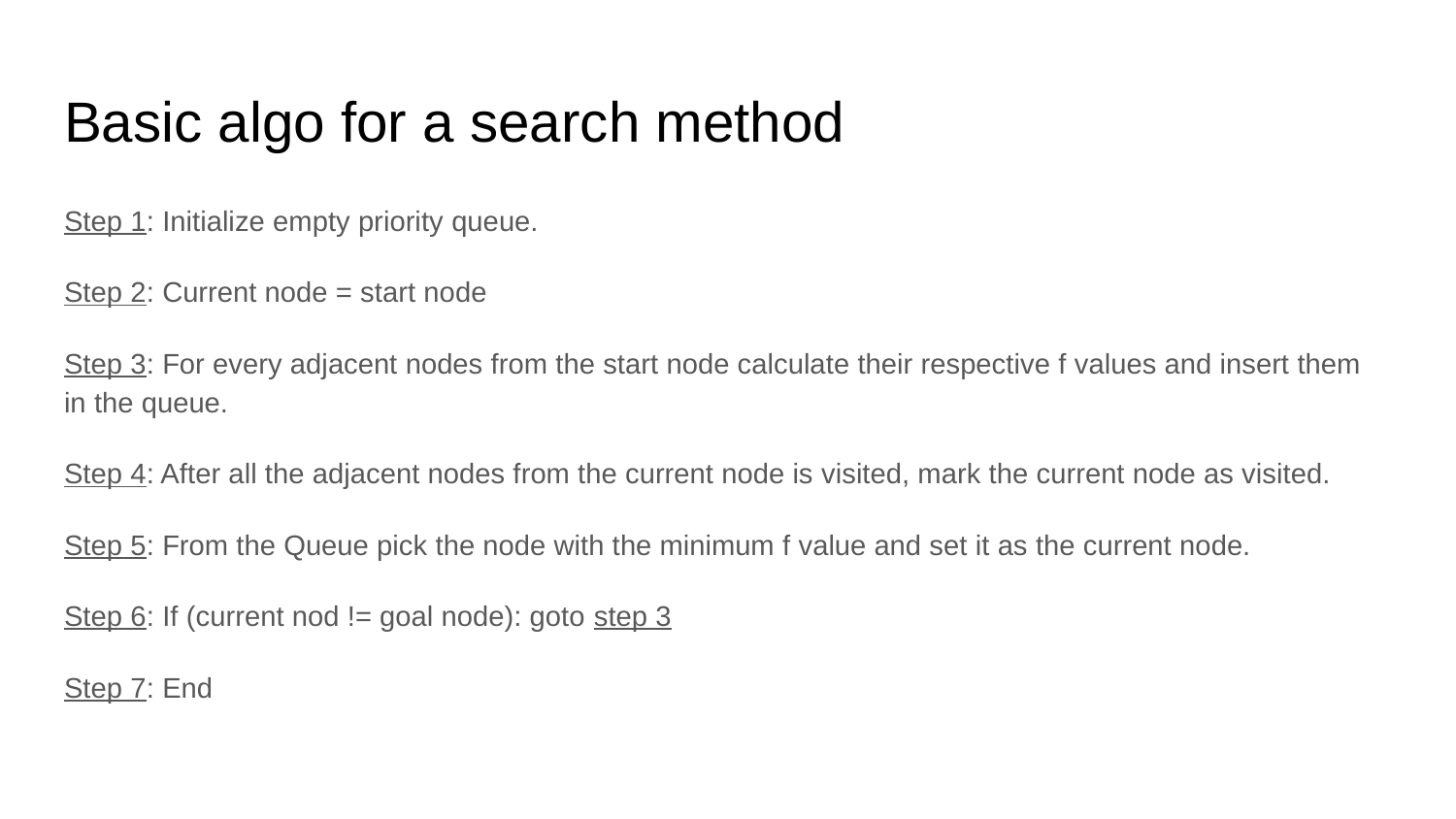

# Basic algo for a search method
Step 1: Initialize empty priority queue.
Step 2: Current node = start node
Step 3: For every adjacent nodes from the start node calculate their respective f values and insert them in the queue.
Step 4: After all the adjacent nodes from the current node is visited, mark the current node as visited.
Step 5: From the Queue pick the node with the minimum f value and set it as the current node.
Step 6: If (current nod != goal node): goto step 3
Step 7: End